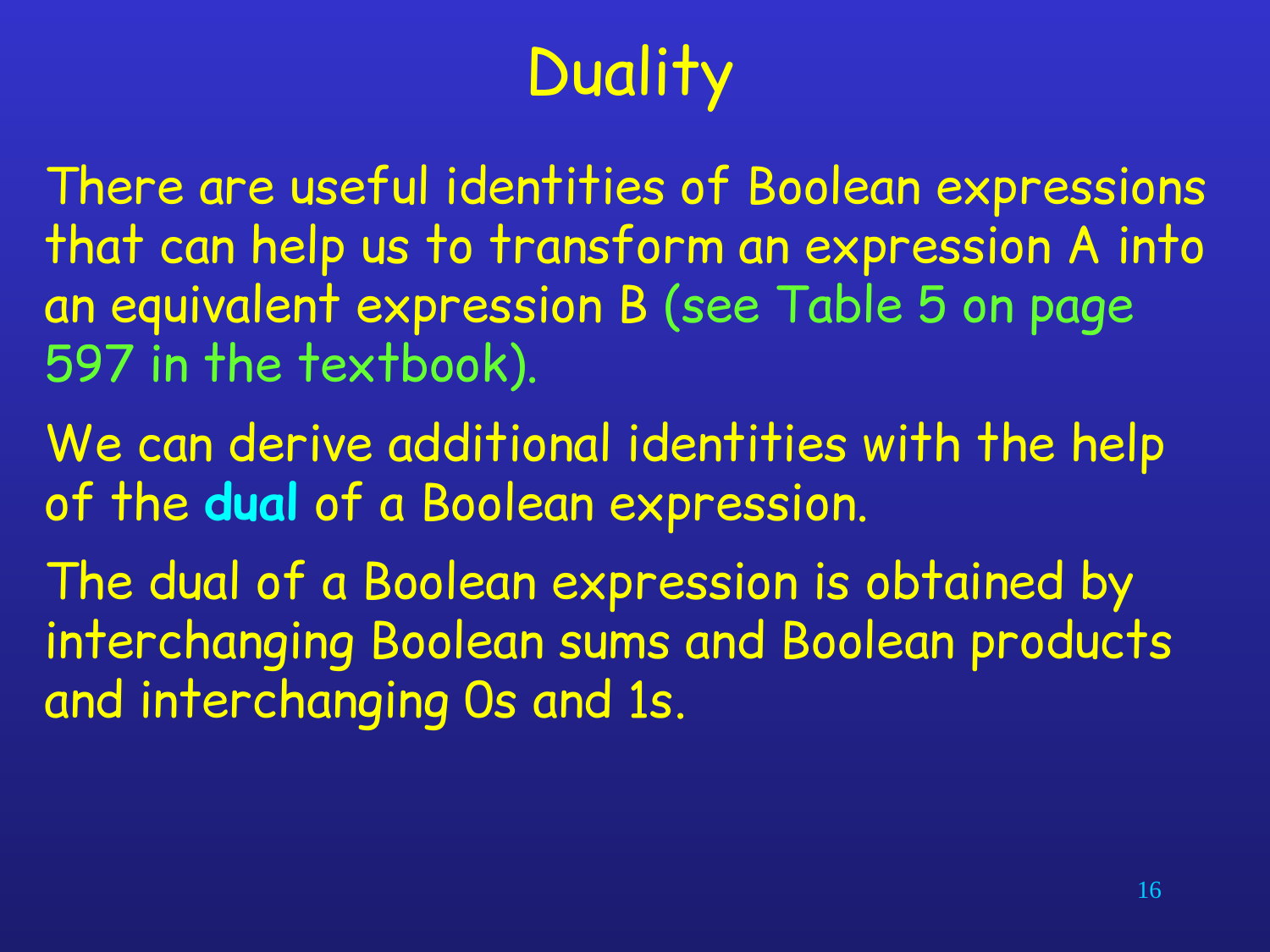

# Duality
There are useful identities of Boolean expressions that can help us to transform an expression A into an equivalent expression B (see Table 5 on page 597 in the textbook).
We can derive additional identities with the help of the dual of a Boolean expression.
The dual of a Boolean expression is obtained by interchanging Boolean sums and Boolean products and interchanging 0s and 1s.
16